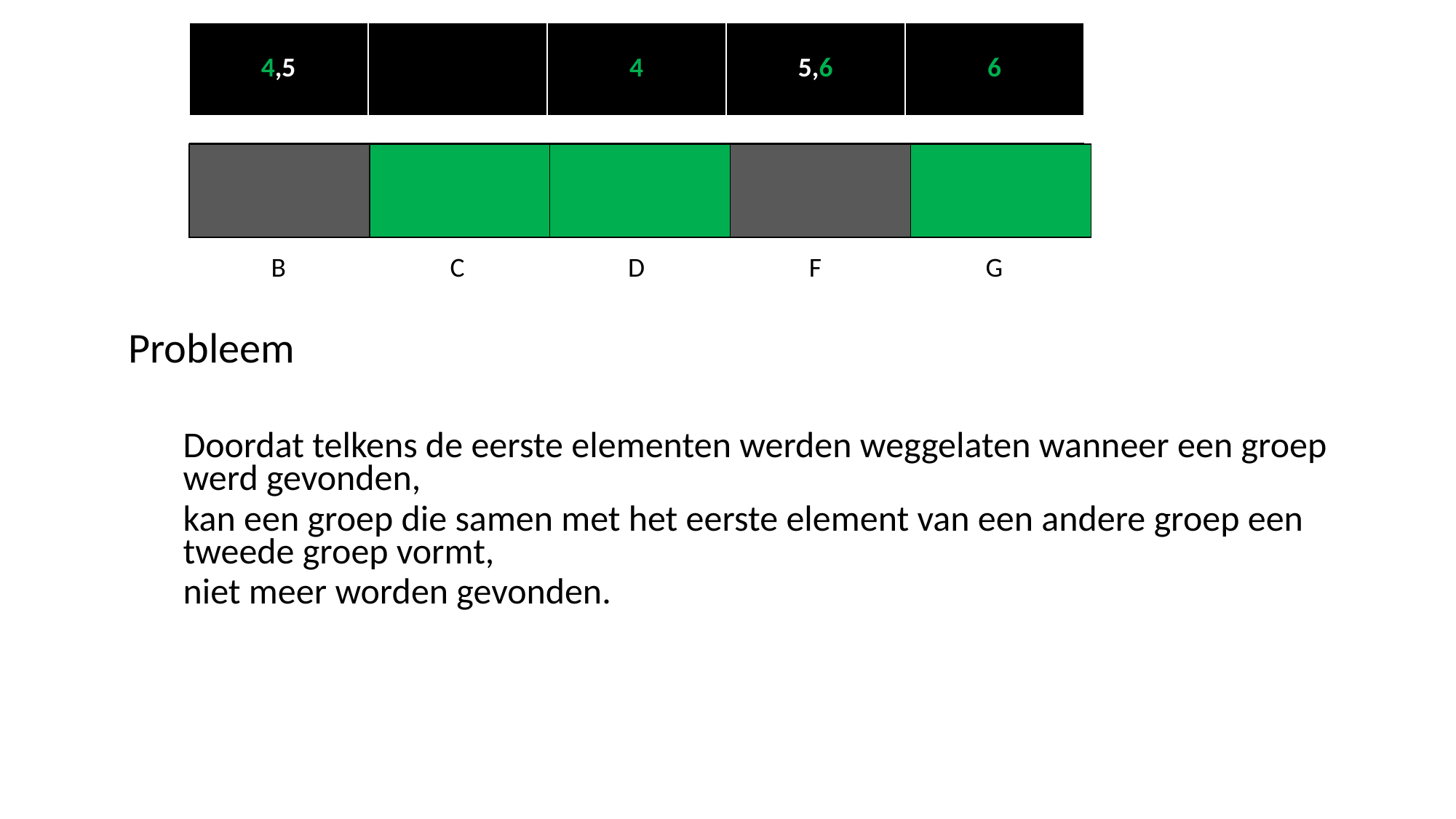

| 4,5 |  | 4 | 5,6 | 6 |
| --- | --- | --- | --- | --- |
|  |  |  |  |  |
| --- | --- | --- | --- | --- |
|  |  |  |  |  |
| --- | --- | --- | --- | --- |
| B | C | D | F | G |
| --- | --- | --- | --- | --- |
Probleem

Doordat telkens de eerste elementen werden weggelaten wanneer een groep werd gevonden,
kan een groep die samen met het eerste element van een andere groep een tweede groep vormt,
niet meer worden gevonden.